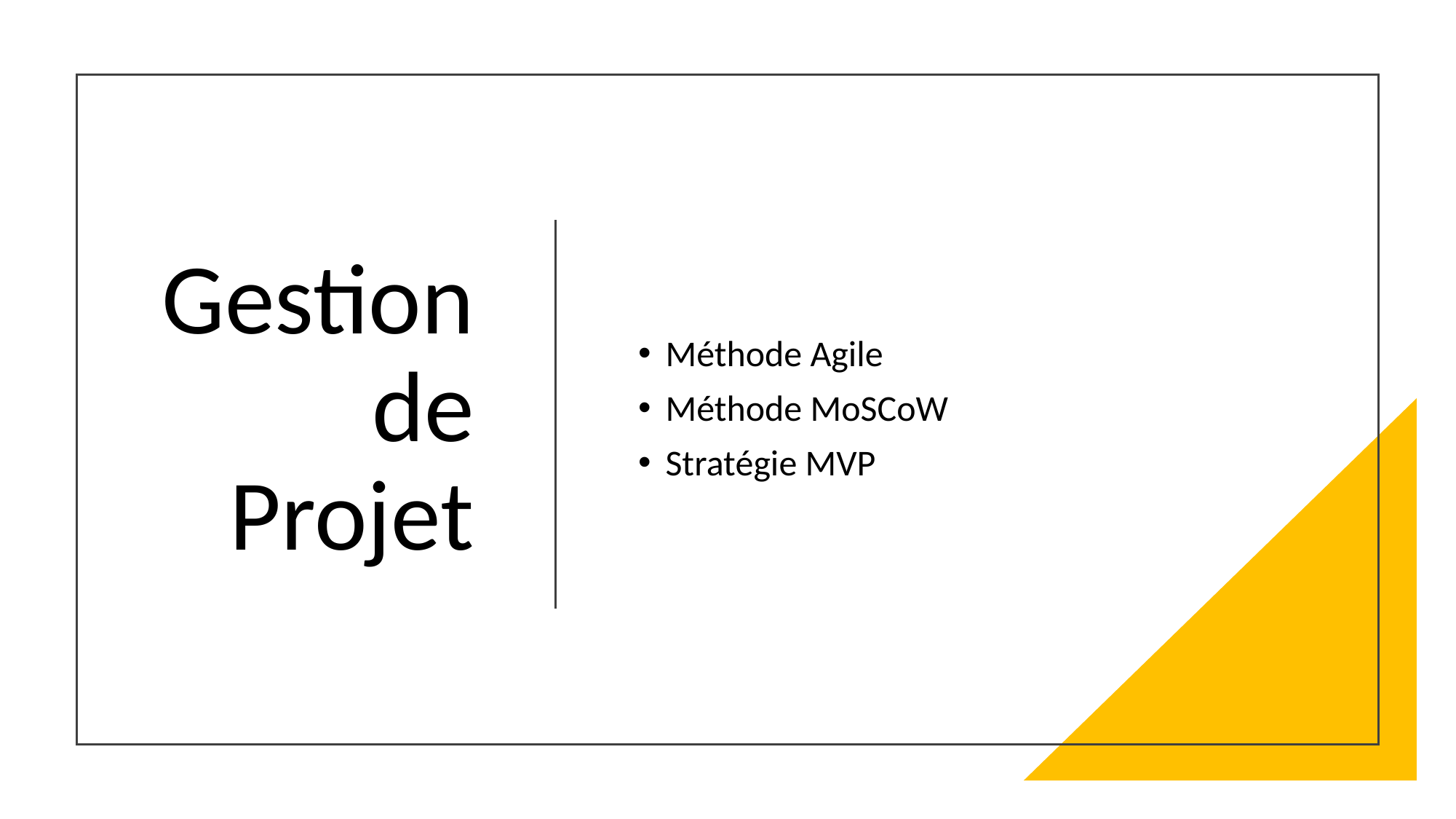

# Gestion de Projet
Méthode Agile
Méthode MoSCoW
Stratégie MVP